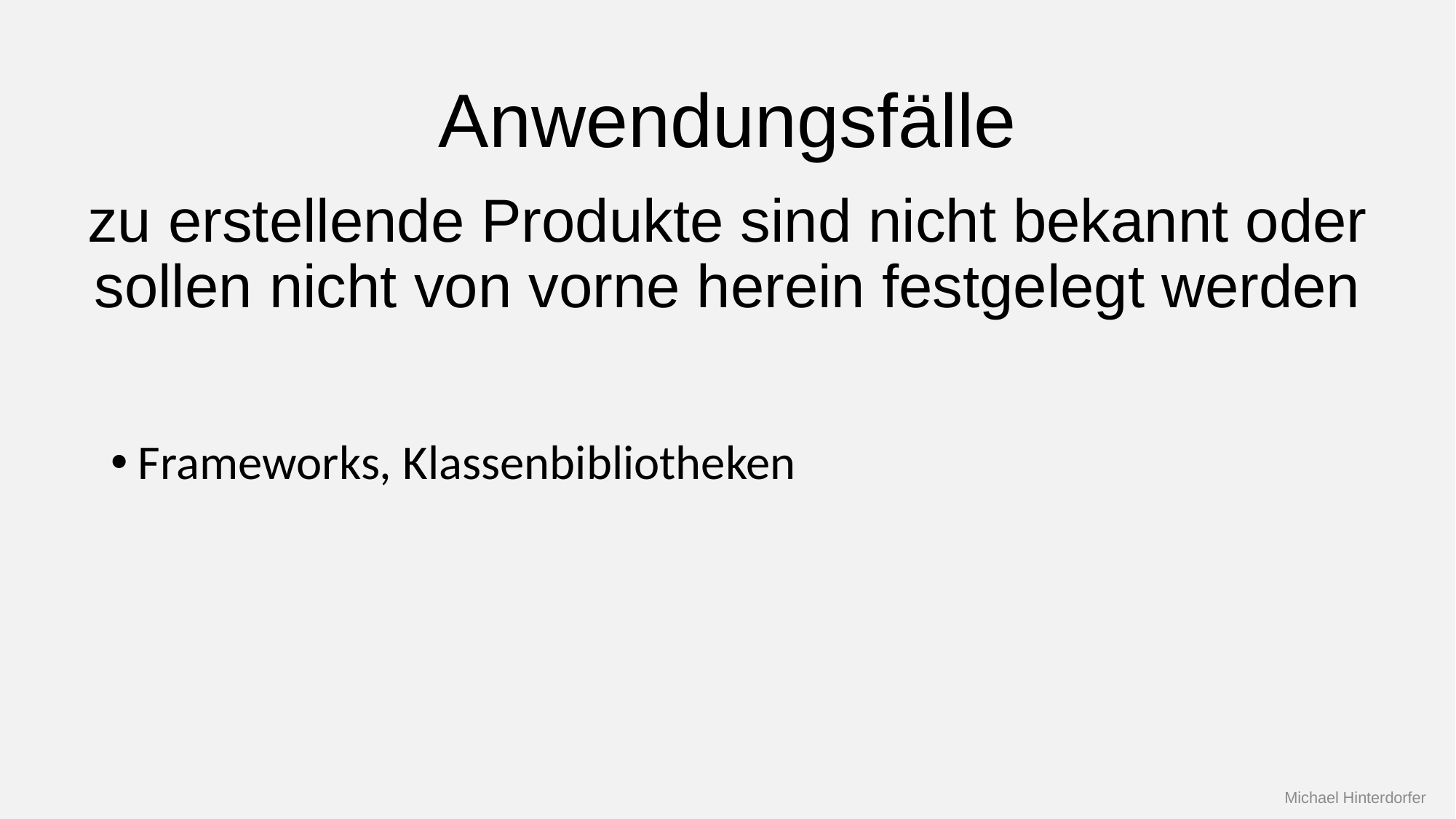

# Anwendungsfälle
zu erstellende Produkte sind nicht bekannt oder sollen nicht von vorne herein festgelegt werden
Frameworks, Klassenbibliotheken
Michael Hinterdorfer